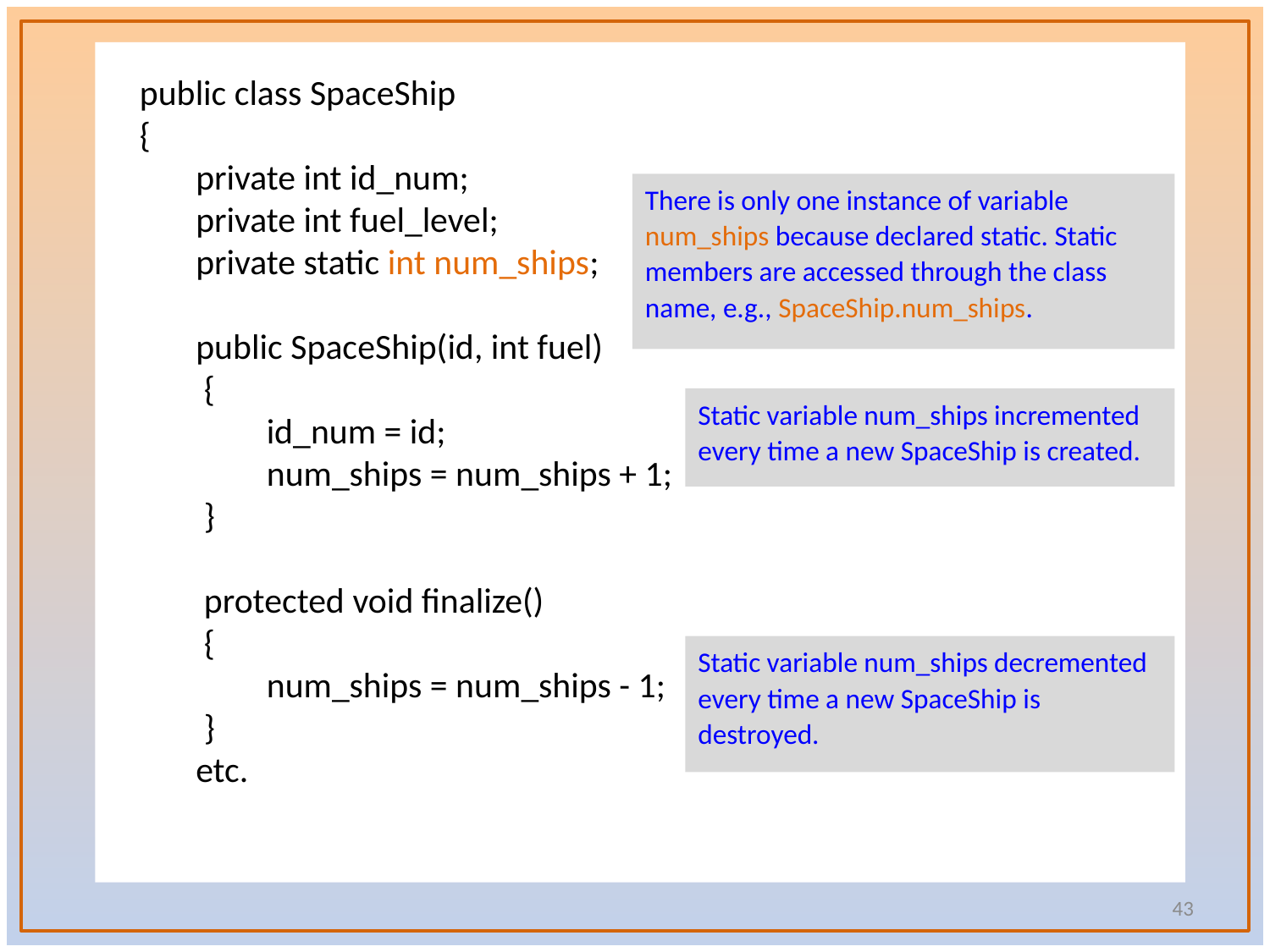

public class SpaceShip
{
       private int id_num;
       private int fuel_level;
       private static int num_ships;

       public SpaceShip(id, int fuel)
	{
		id_num = id;
		num_ships = num_ships + 1;
	}

	protected void finalize()
	{
		num_ships = num_ships - 1;
	}
       etc.

There is only one instance of variable num_ships because declared static. Static members are accessed through the class name, e.g., SpaceShip.num_ships.
Static variable num_ships incremented
every time a new SpaceShip is created.
Static variable num_ships decremented
every time a new SpaceShip is destroyed.
43